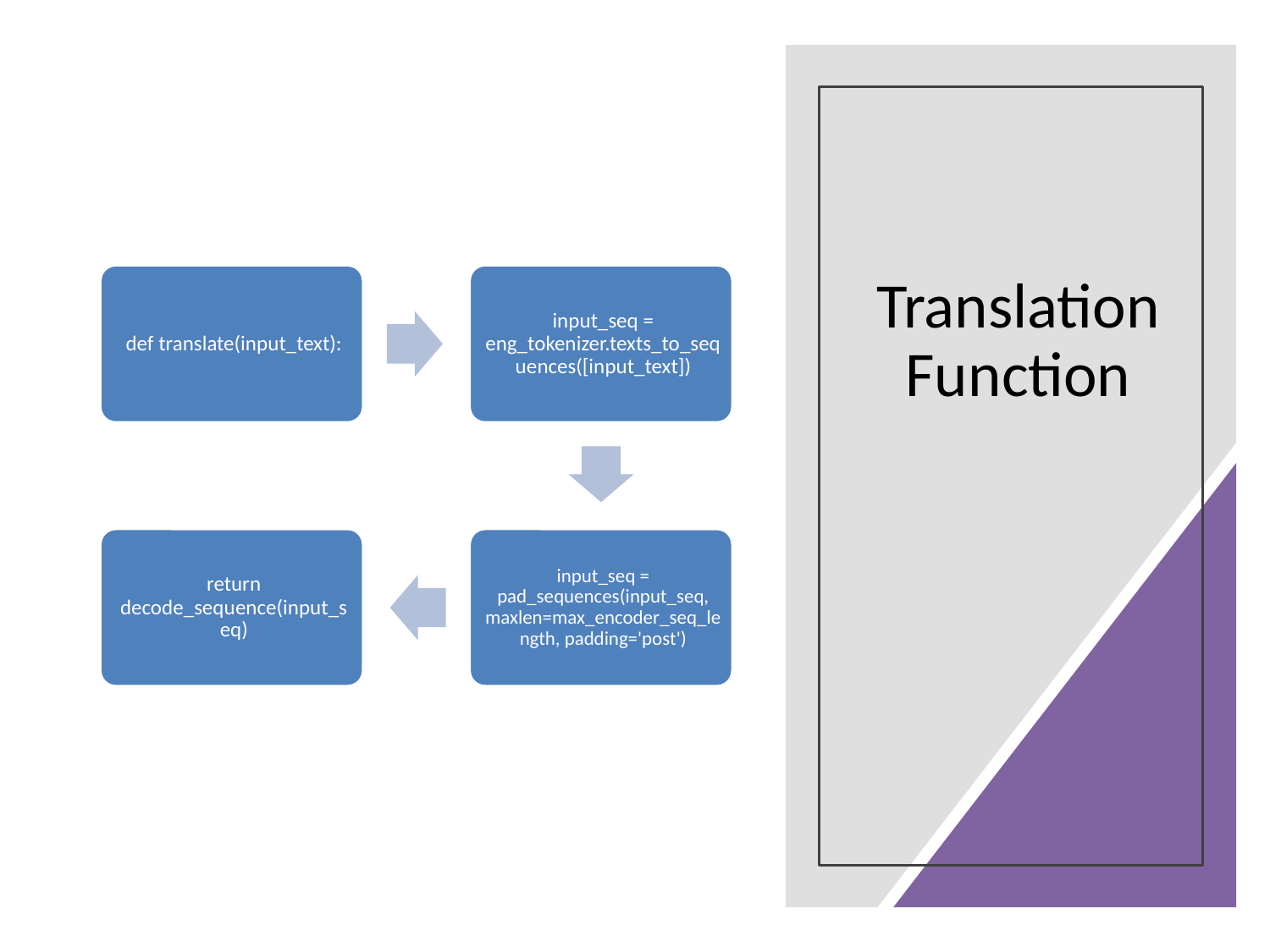

def translate(input_text):

input_seq = eng_tokenizer.texts_to_sequences([input_text])

input_seq = pad_sequences(input_seq, maxlen=max_encoder_seq_length, padding='post')

return decode_sequence(input_seq)

# Translation Function